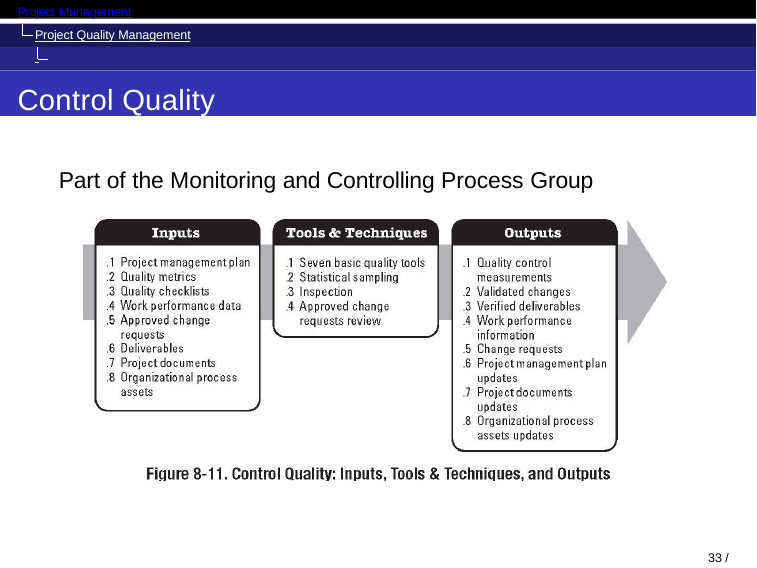

Project Management
Project Quality Management  Control Quality

Control Quality
Part of the Monitoring and Controlling Process Group

33 / 52